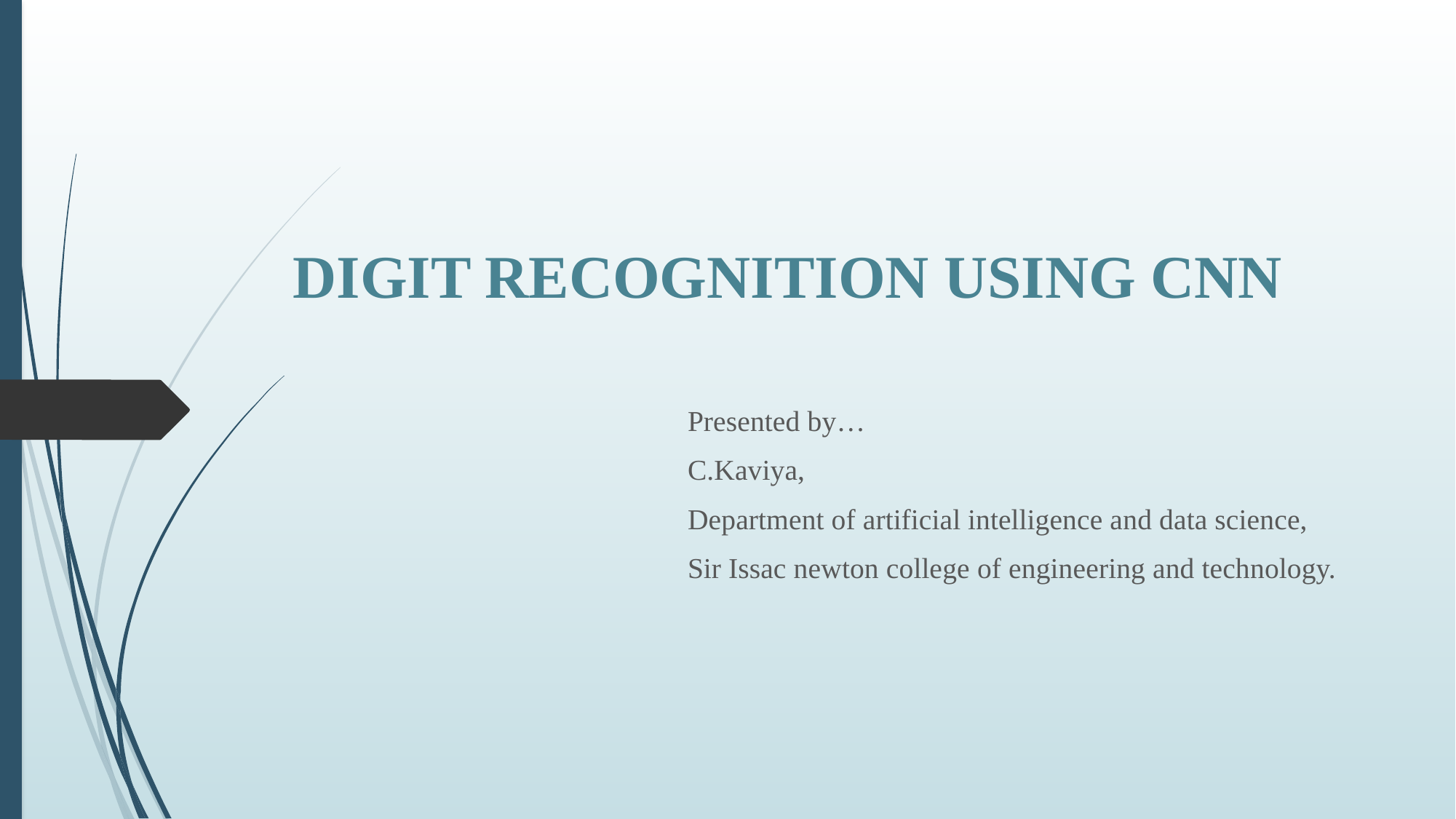

# DIGIT RECOGNITION USING CNN
Presented by…
C.Kaviya,
Department of artificial intelligence and data science,
Sir Issac newton college of engineering and technology.